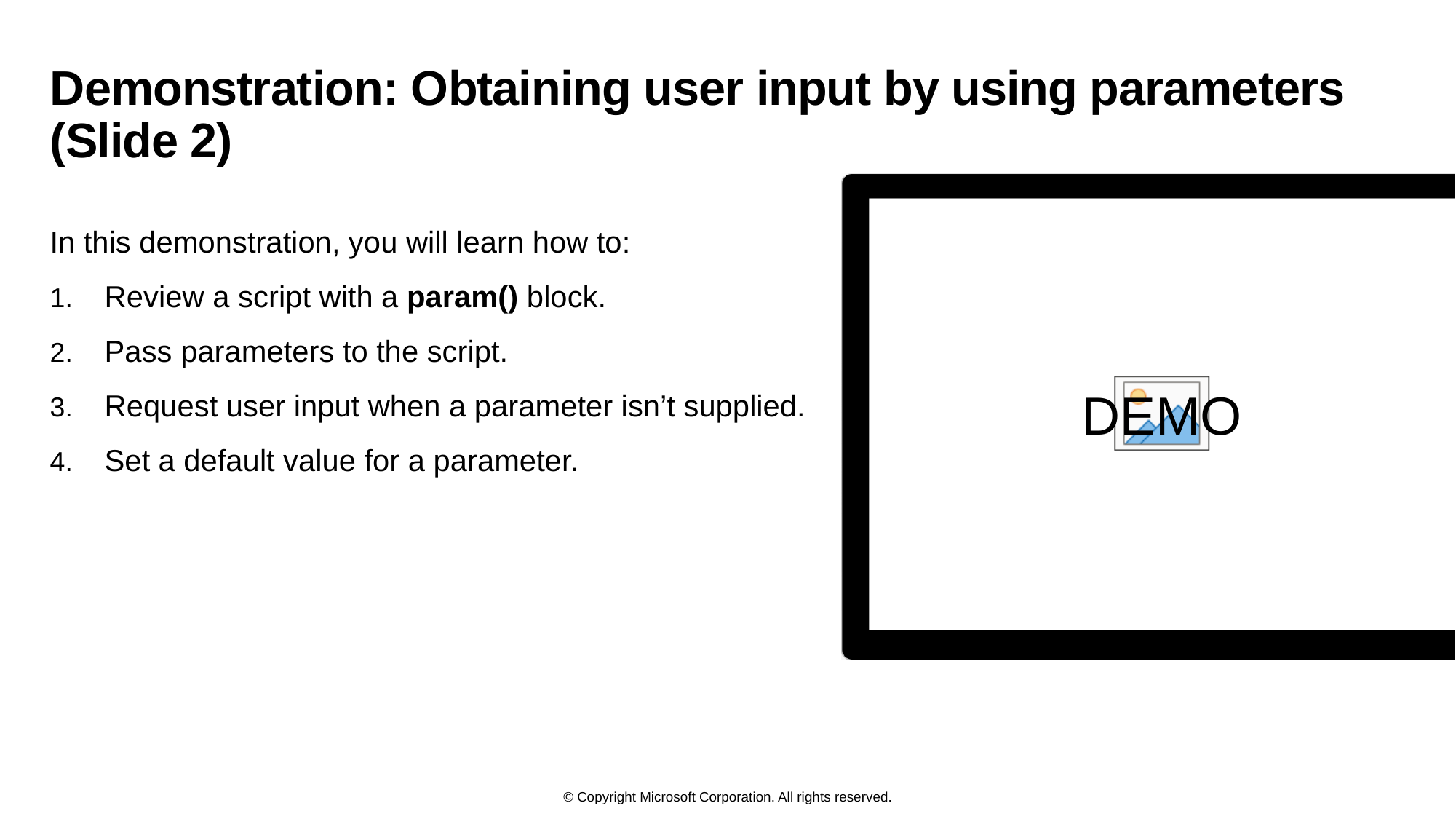

# Demonstration: Obtaining user input by using parameters (Slide 2)

In this demonstration, you will learn how to:
Review a script with a param() block.
Pass parameters to the script.
Request user input when a parameter isn’t supplied.
Set a default value for a parameter.